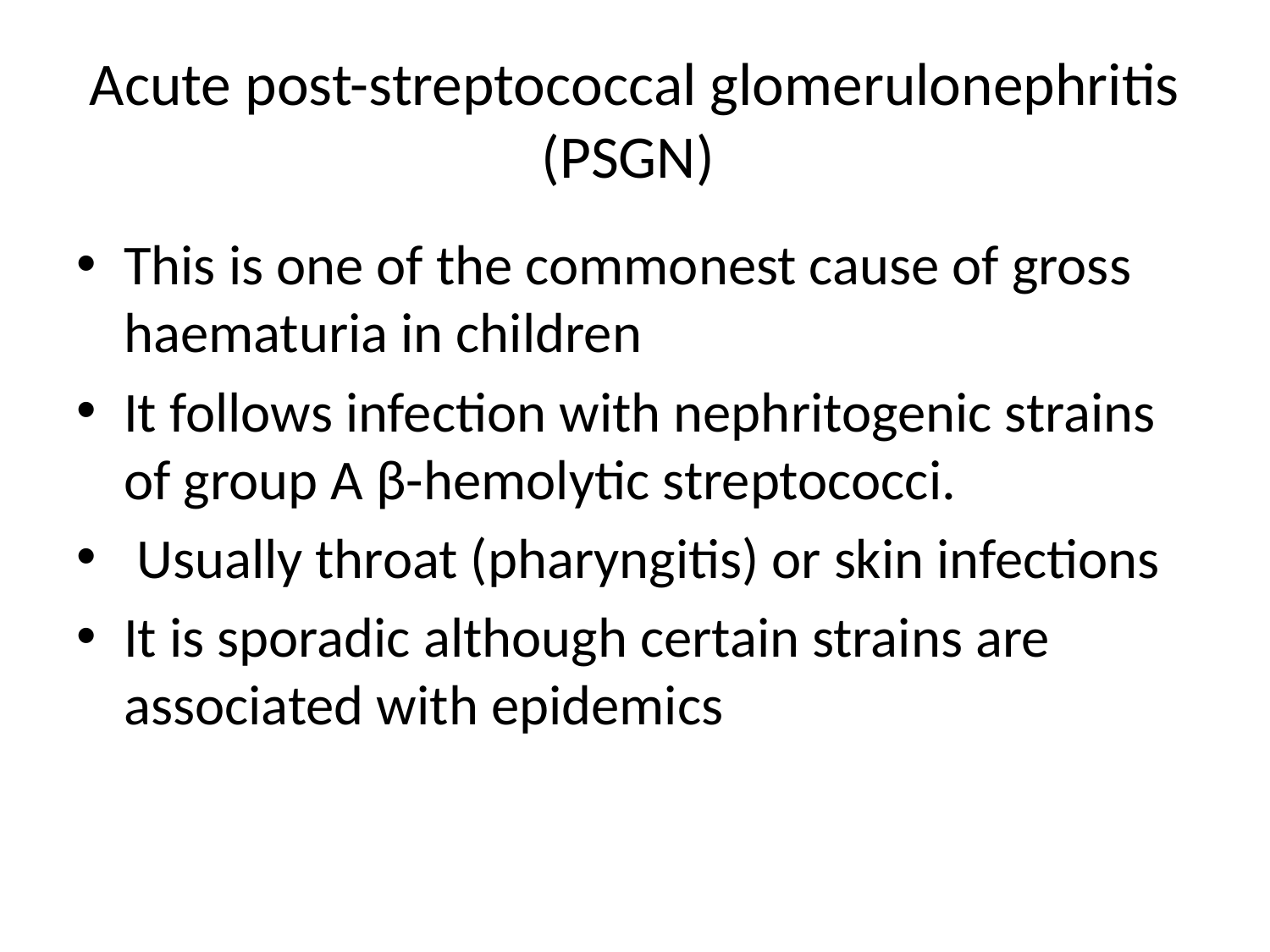

# Acute post-streptococcal glomerulonephritis (PSGN)
This is one of the commonest cause of gross haematuria in children
It follows infection with nephritogenic strains of group A β-hemolytic streptococci.
 Usually throat (pharyngitis) or skin infections
It is sporadic although certain strains are associated with epidemics